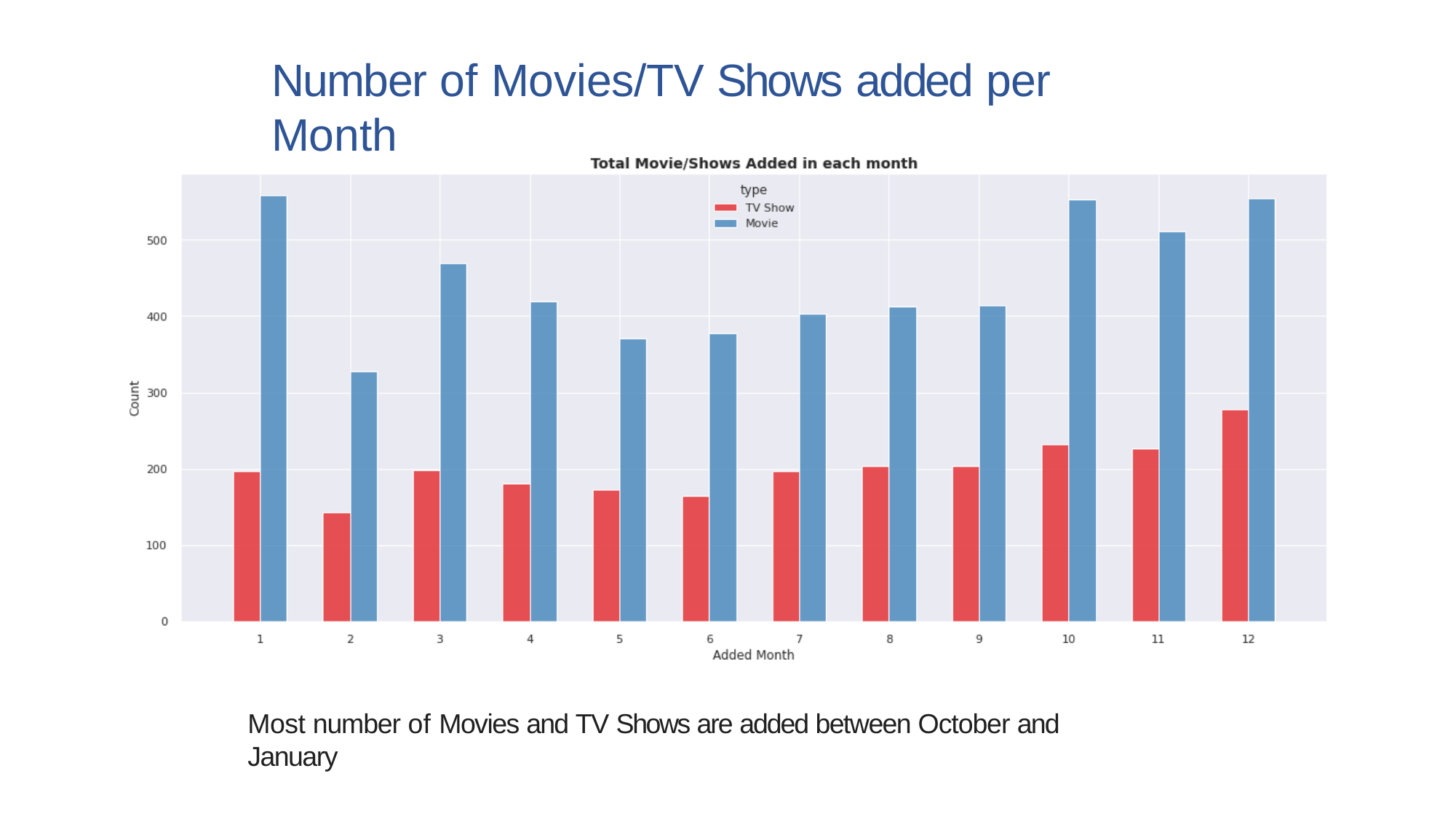

# Number of Movies/TV Shows added per Month

Most number of Movies and TV Shows are added between October and January